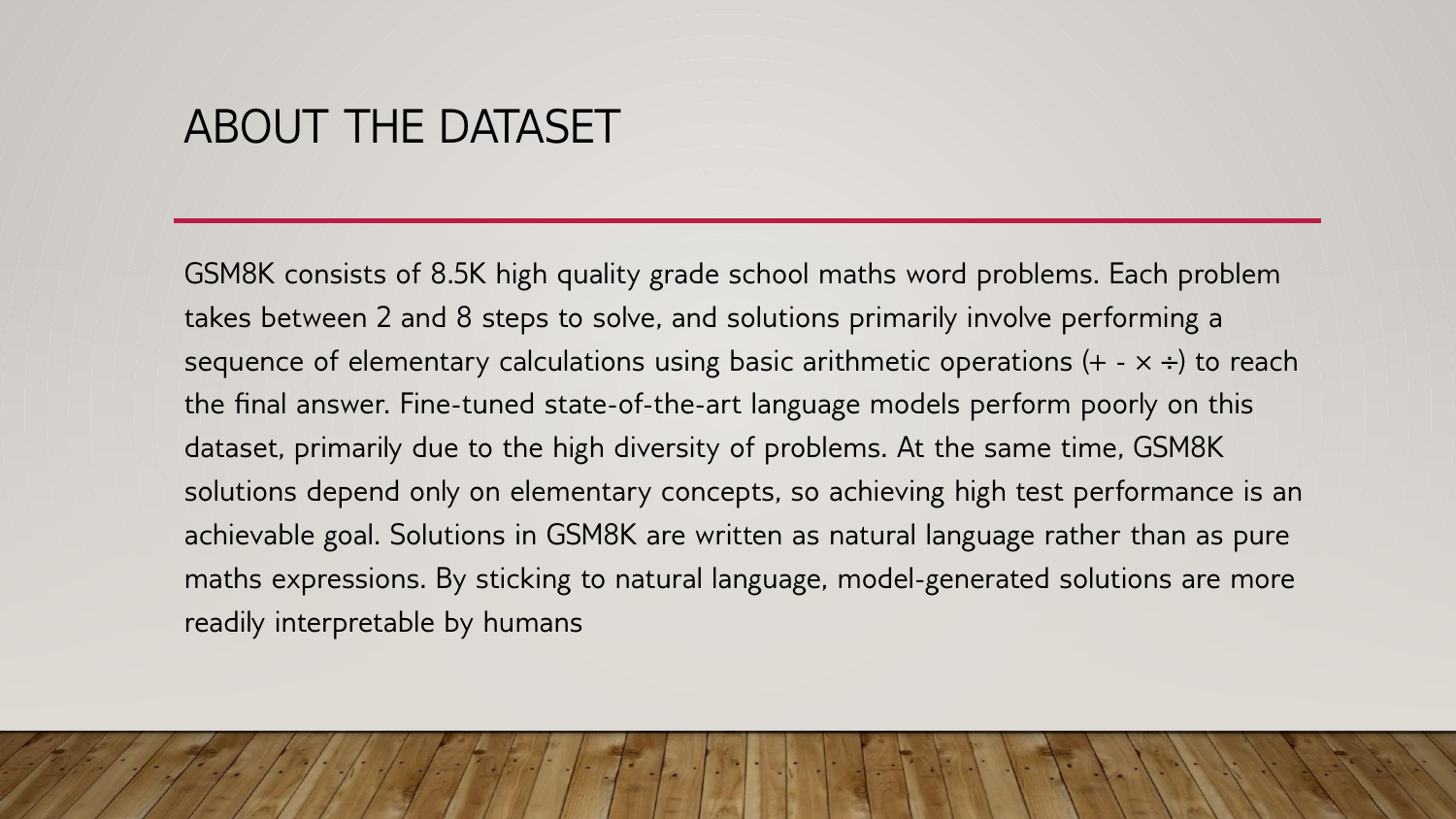

# ABOUT THE DATASET
GSM8K consists of 8.5K high quality grade school maths word problems. Each problem takes between 2 and 8 steps to solve, and solutions primarily involve performing a sequence of elementary calculations using basic arithmetic operations (+ − × ÷) to reach the final answer. Fine-tuned state-of-the-art language models perform poorly on this dataset, primarily due to the high diversity of problems. At the same time, GSM8K solutions depend only on elementary concepts, so achieving high test performance is an achievable goal. Solutions in GSM8K are written as natural language rather than as pure maths expressions. By sticking to natural language, model-generated solutions are more readily interpretable by humans